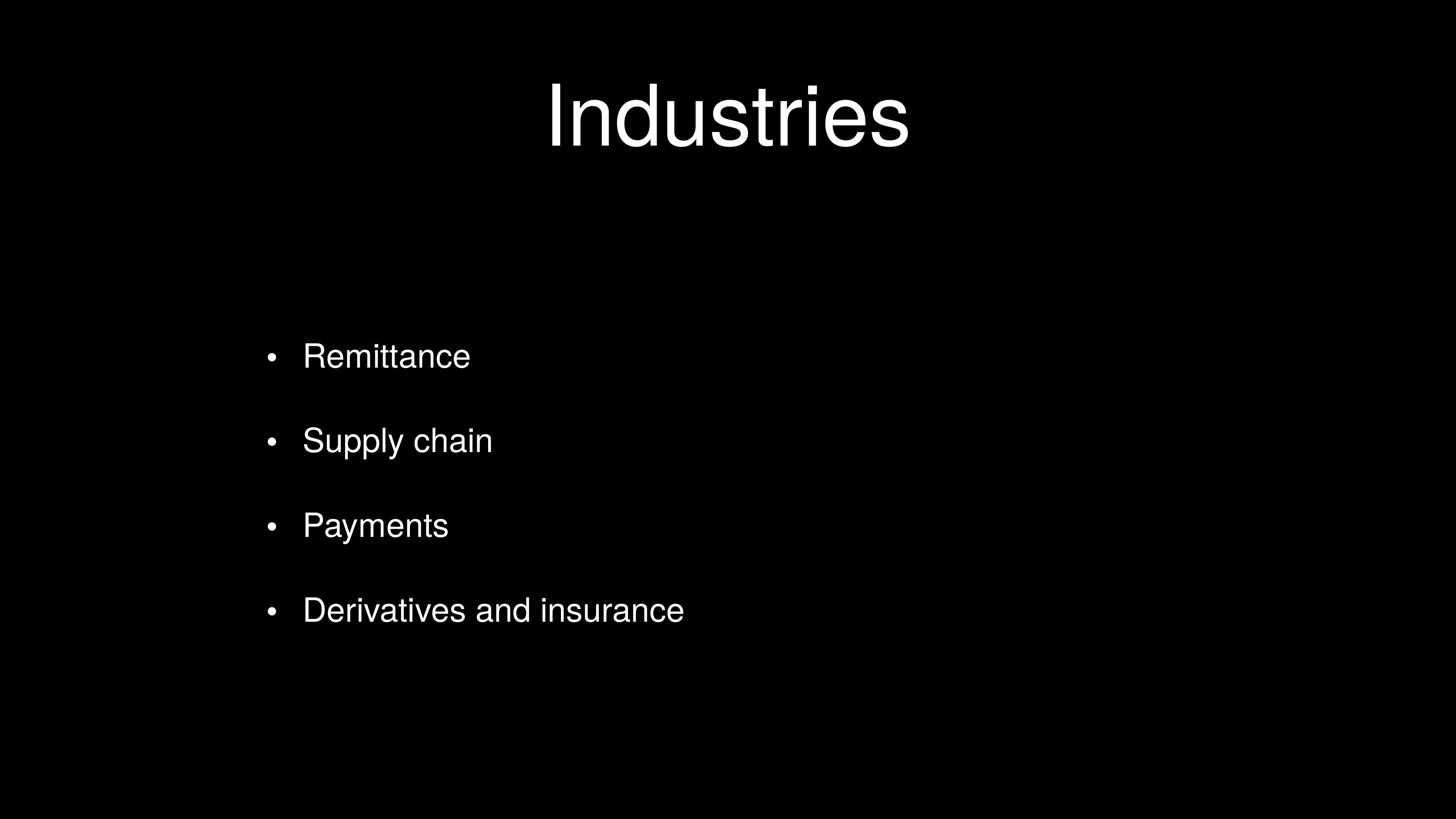

# Industries
Remittance
Supply chain
Payments
Derivatives and insurance